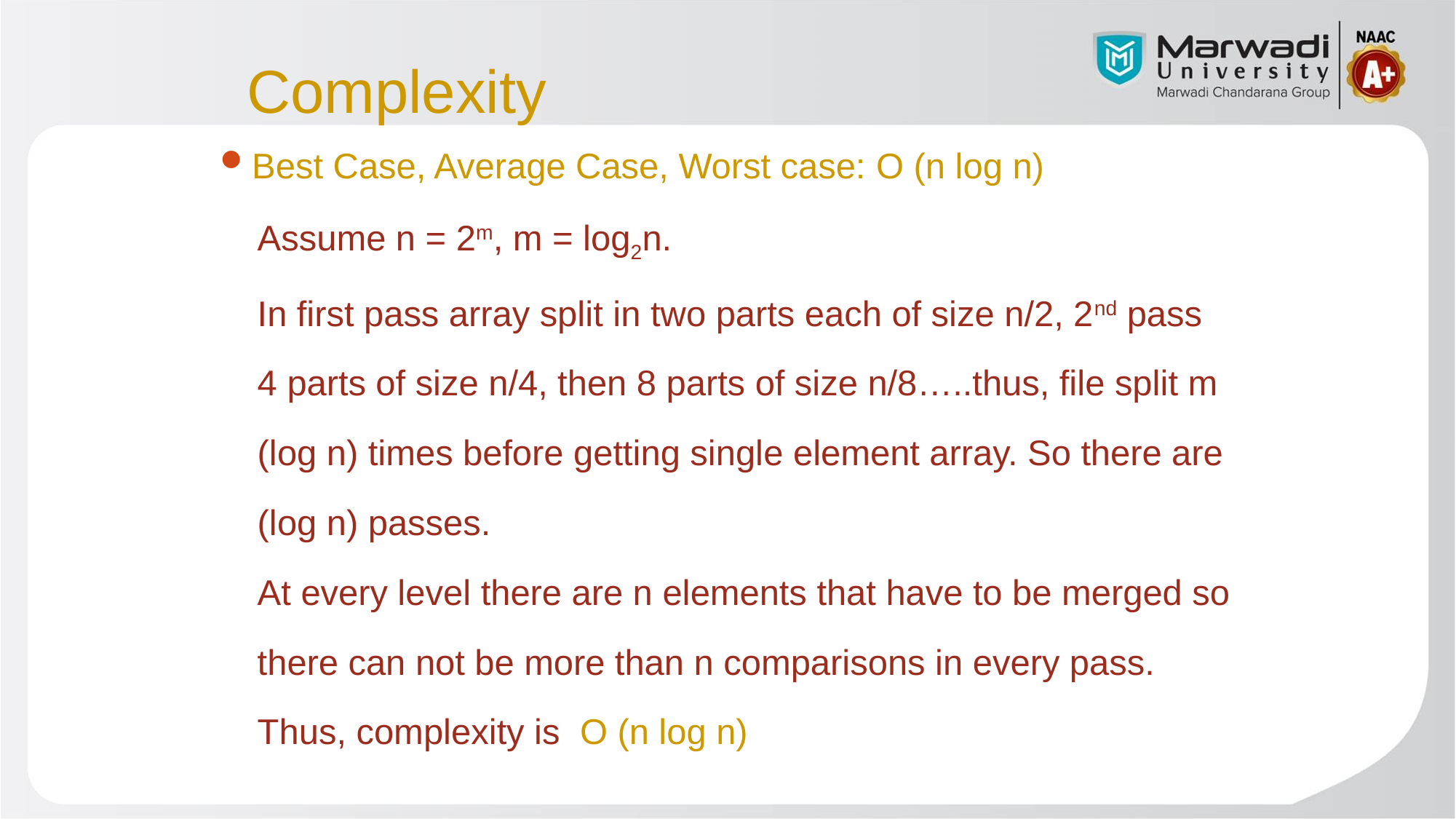

# Complexity
Best Case, Average Case, Worst case: O (n log n)
Assume n = 2m, m = log2n.
In first pass array split in two parts each of size n/2, 2nd pass
4 parts of size n/4, then 8 parts of size n/8…..thus, file split m
(log n) times before getting single element array. So there are
(log n) passes.
At every level there are n elements that have to be merged so
there can not be more than n comparisons in every pass.
Thus, complexity is  O (n log n)